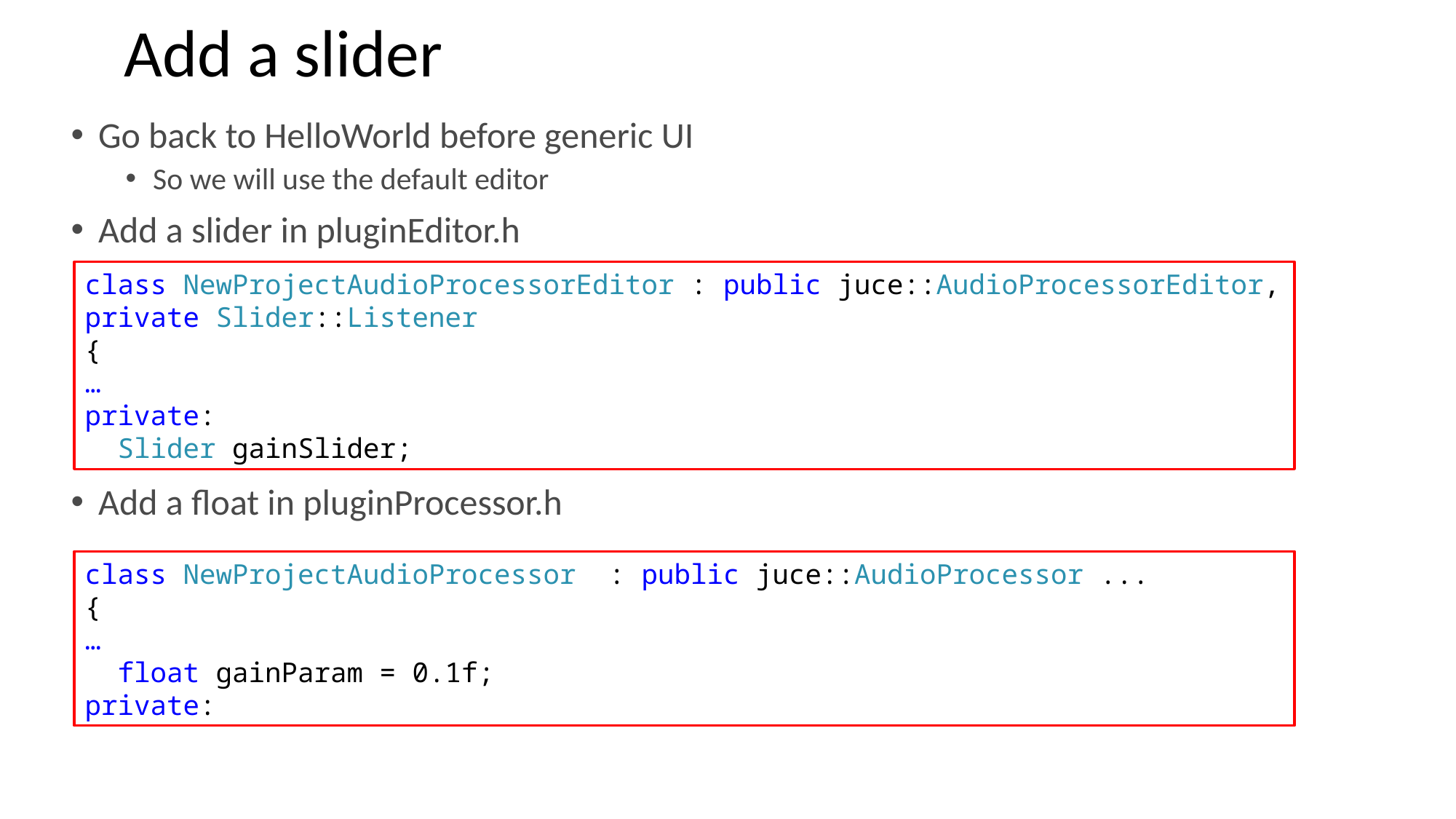

# Add a slider
Go back to HelloWorld before generic UI
So we will use the default editor
Add a slider in pluginEditor.h

Add a float in pluginProcessor.h
class NewProjectAudioProcessorEditor : public juce::AudioProcessorEditor, private Slider::Listener
{
…
private:
  Slider gainSlider;
class NewProjectAudioProcessor  : public juce::AudioProcessor ...
{
…
  float gainParam = 0.1f;
private: